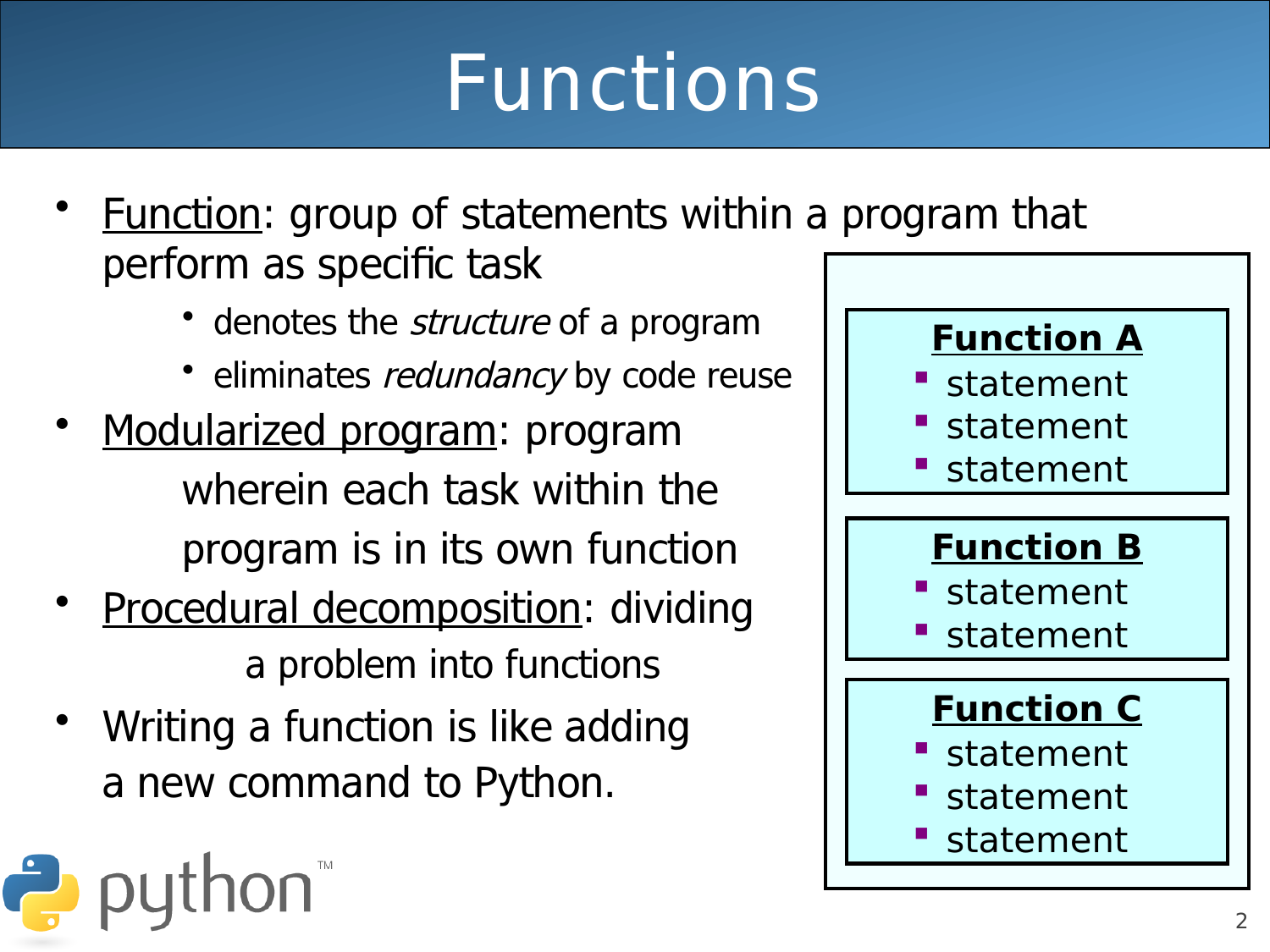

# Functions
Function: group of statements within a program that perform as specific task
denotes the structure of a program
eliminates redundancy by code reuse
Modularized program: program
	wherein each task within the
	program is in its own function
Procedural decomposition: dividing
	a problem into functions
Writing a function is like adding
a new command to Python.

Function A
statement
statement
statement
Function B
statement
statement
Function C
statement
statement
statement